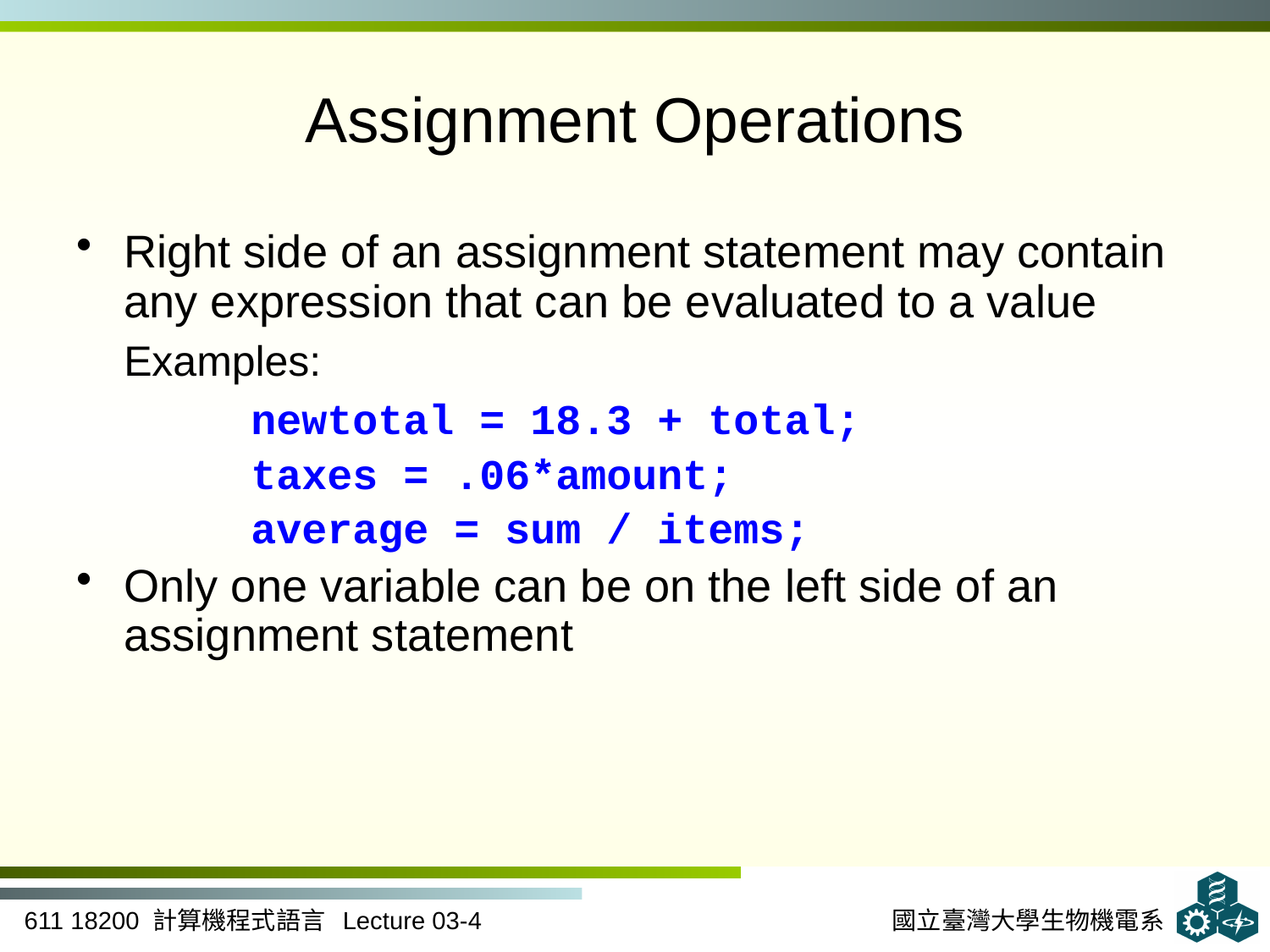

# Assignment Operations
Right side of an assignment statement may contain any expression that can be evaluated to a value
	Examples:
		newtotal = 18.3 + total;
		taxes = .06*amount;
		average = sum / items;
Only one variable can be on the left side of an assignment statement